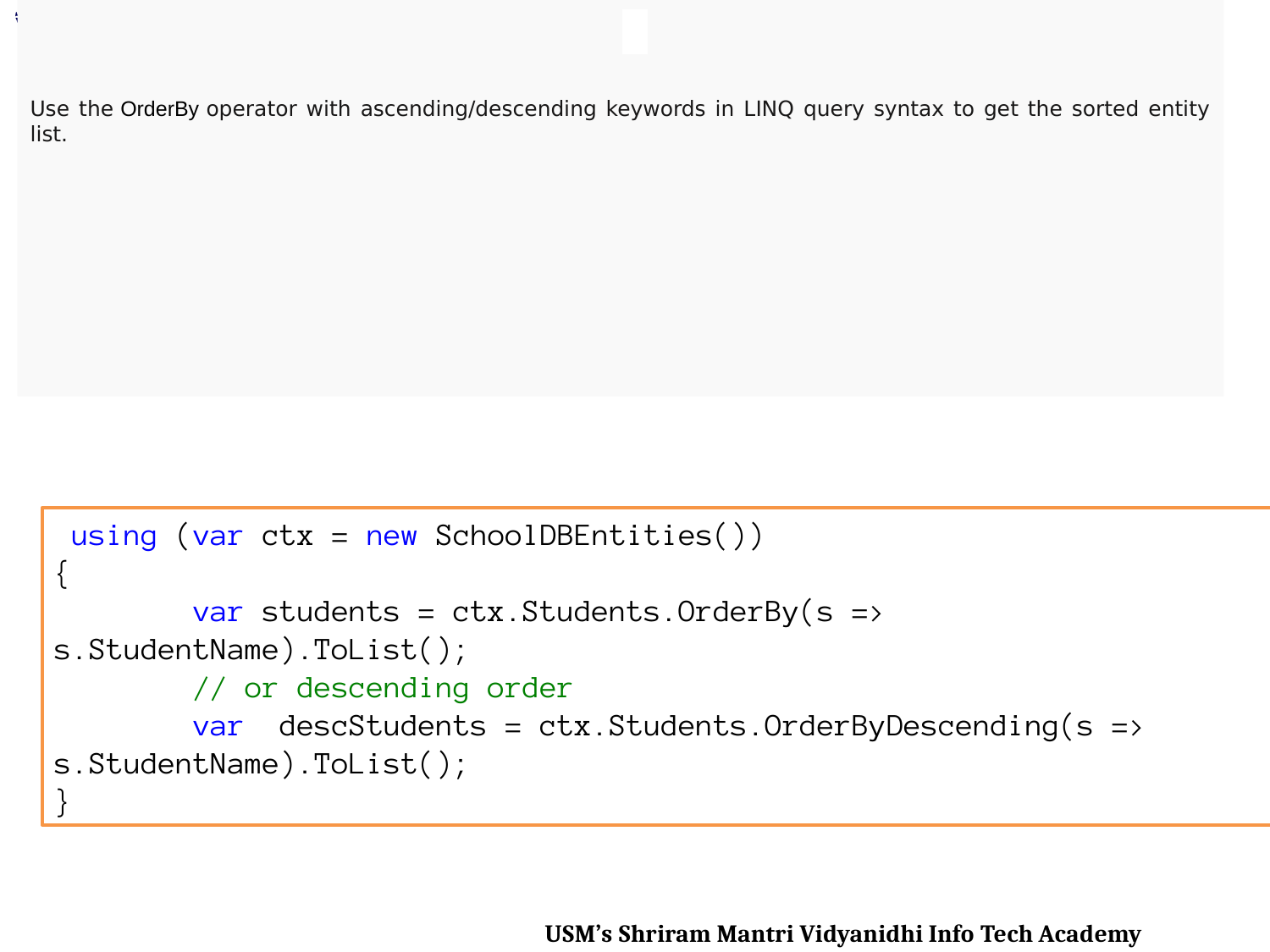

# OrderBy

Use the OrderBy operator with ascending/descending keywords in LINQ query syntax to get the sorted entity list.
using (var ctx = new SchoolDBEntities())
{ var students = from s in ctx.Students orderby s.StudentName ascending select s;

 }
 using (var ctx = new SchoolDBEntities())
{
        var students = ctx.Students.OrderBy(s => s.StudentName).ToList();
        // or descending order
        var  descStudents = ctx.Students.OrderByDescending(s => s.StudentName).ToList();
}